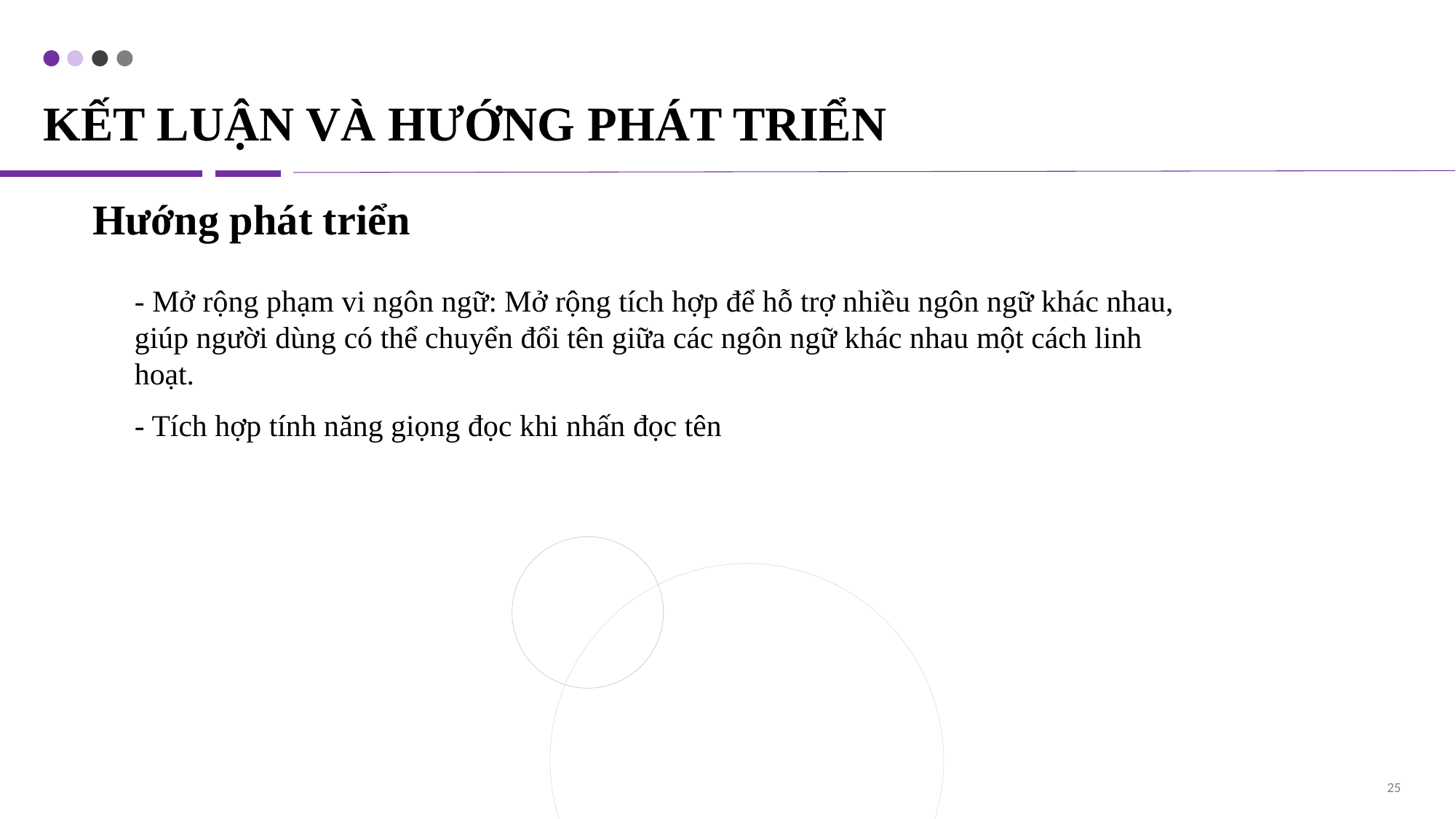

# KẾT LUẬN VÀ HƯỚNG PHÁT TRIỂN
Hướng phát triển
- Mở rộng phạm vi ngôn ngữ: Mở rộng tích hợp để hỗ trợ nhiều ngôn ngữ khác nhau, giúp người dùng có thể chuyển đổi tên giữa các ngôn ngữ khác nhau một cách linh hoạt.
- Tích hợp tính năng giọng đọc khi nhấn đọc tên

25